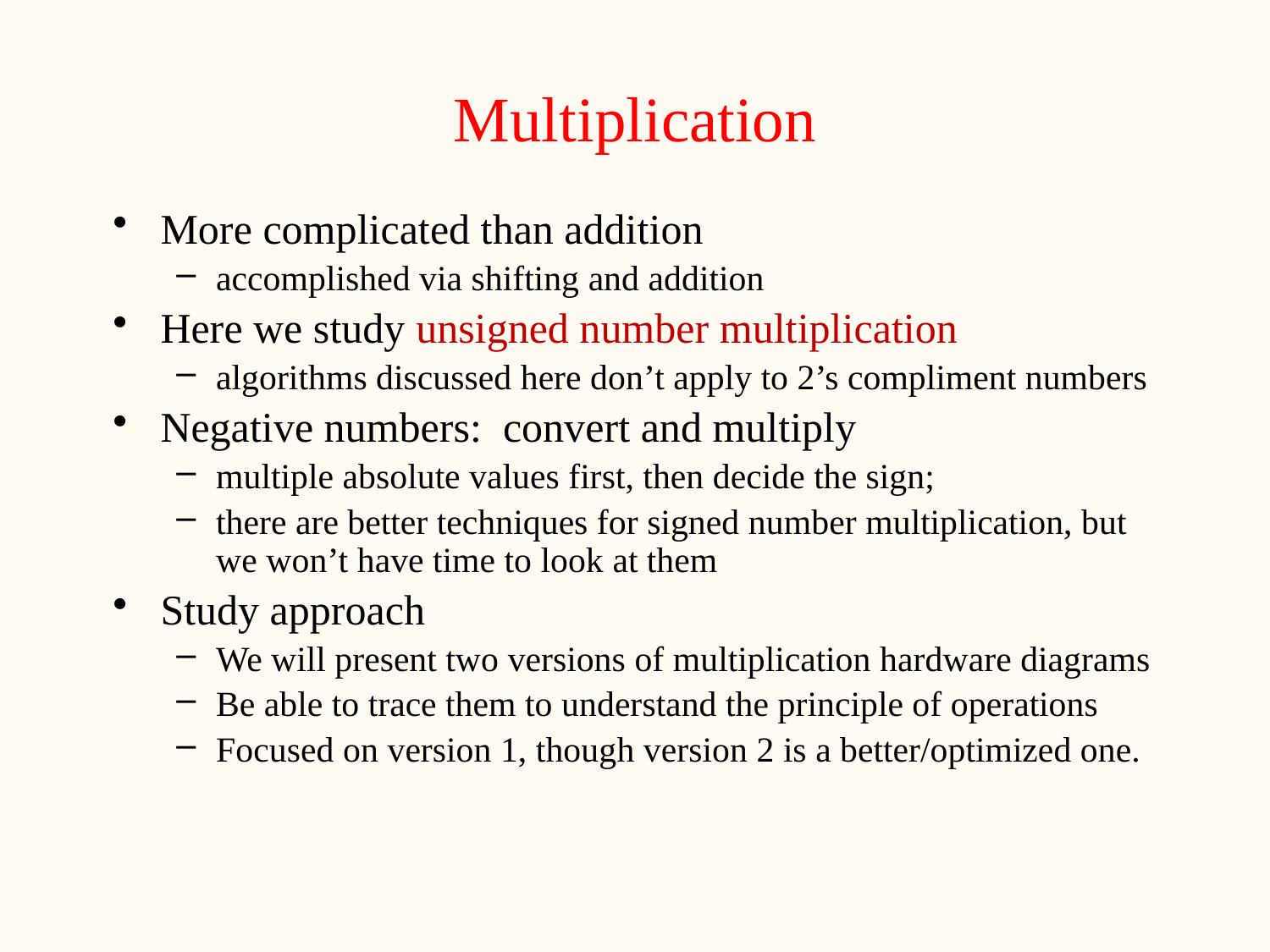

# Multiplication
More complicated than addition
accomplished via shifting and addition
Here we study unsigned number multiplication
algorithms discussed here don’t apply to 2’s compliment numbers
Negative numbers:  convert and multiply
multiple absolute values first, then decide the sign;
there are better techniques for signed number multiplication, but we won’t have time to look at them
Study approach
We will present two versions of multiplication hardware diagrams
Be able to trace them to understand the principle of operations
Focused on version 1, though version 2 is a better/optimized one.